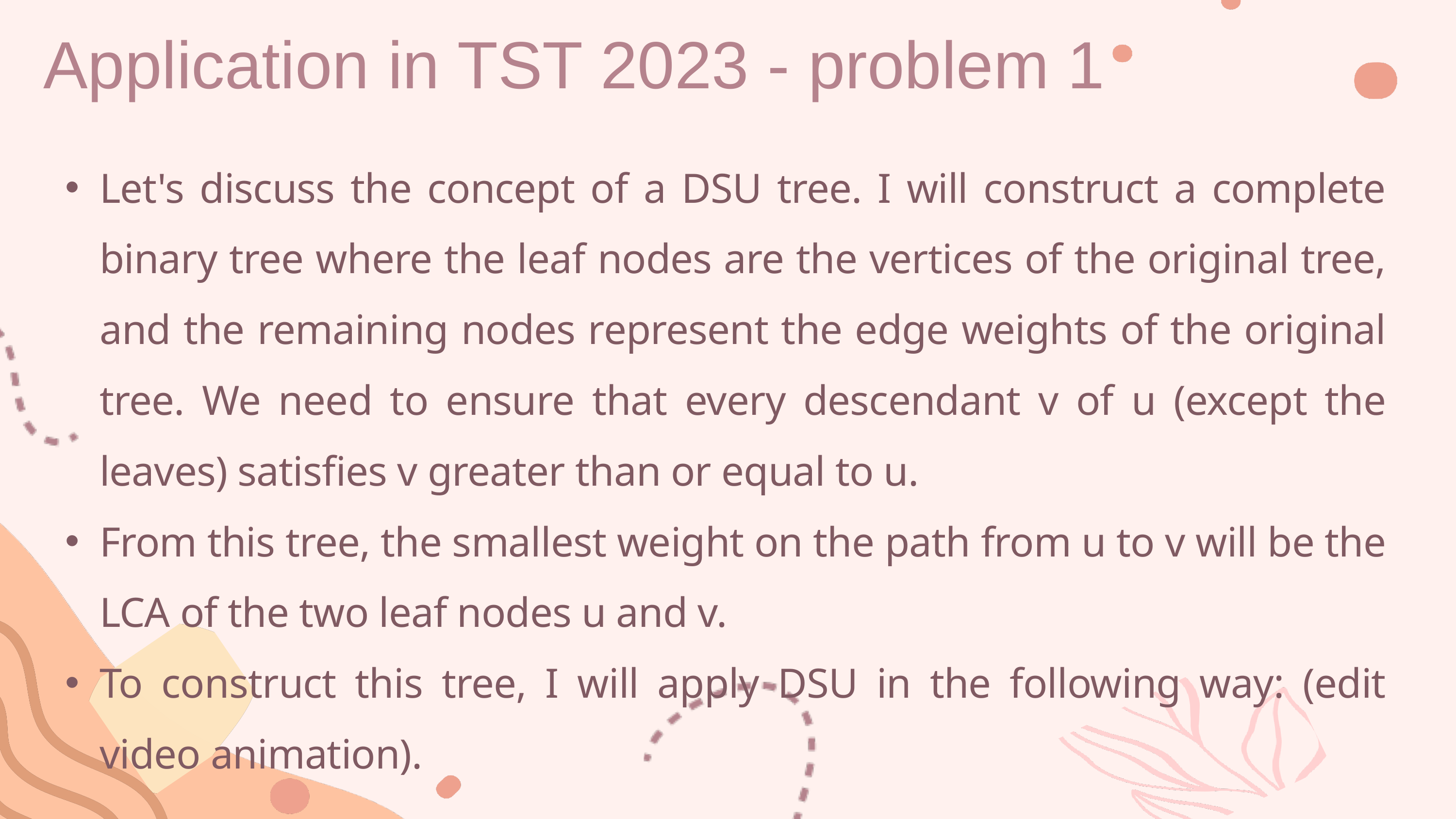

Application in TST 2023 - problem 1

Let's discuss the concept of a DSU tree. I will construct a complete binary tree where the leaf nodes are the vertices of the original tree, and the remaining nodes represent the edge weights of the original tree. We need to ensure that every descendant v of u (except the leaves) satisfies v greater than or equal to u.
From this tree, the smallest weight on the path from u to v will be the LCA of the two leaf nodes u and v.
To construct this tree, I will apply DSU in the following way: (edit video animation).